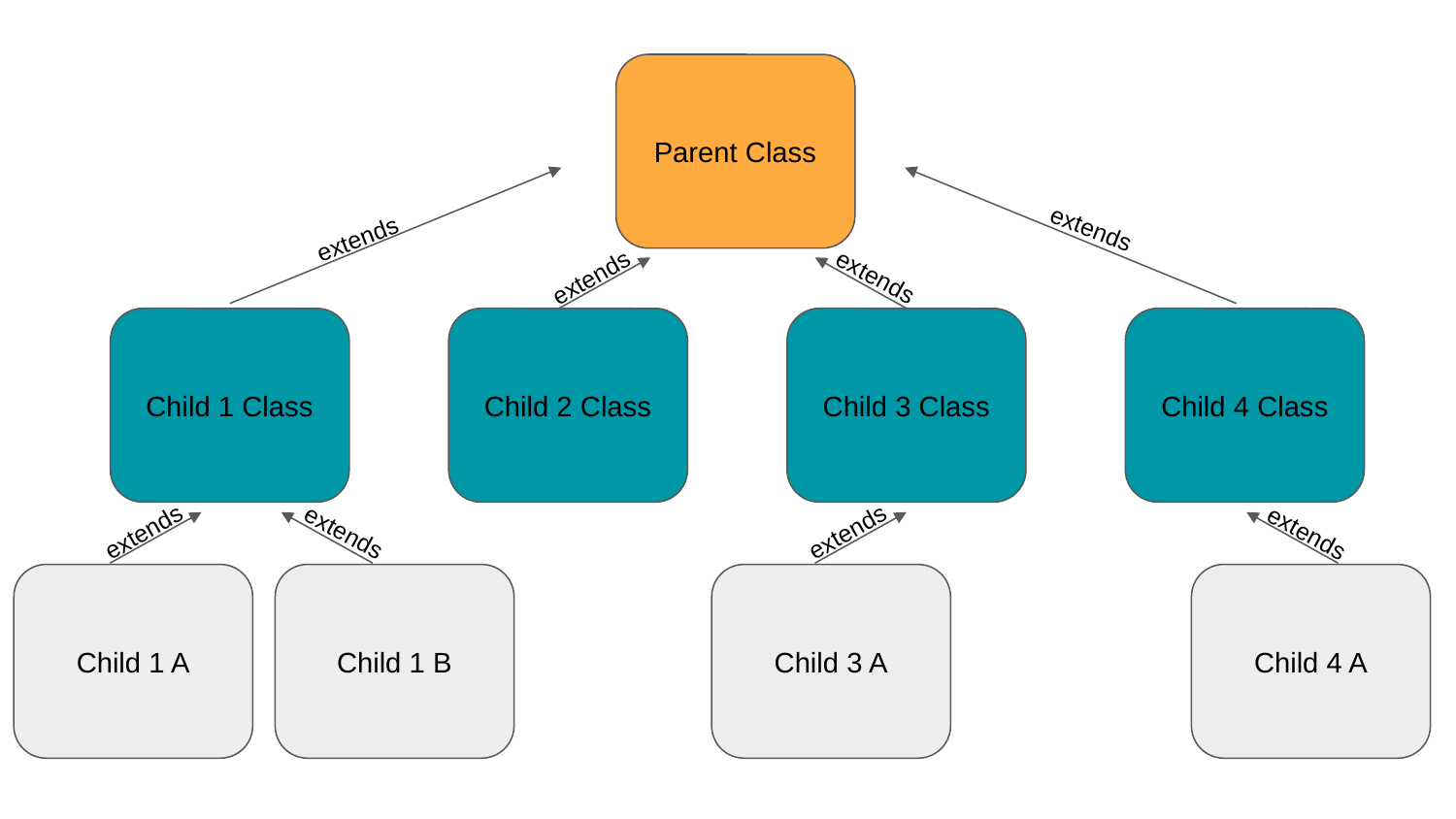

Parent Class
extends
Child 4 Class
extends
Child 1 Class
extends
Child 2 Class
extends
Child 3 Class
extends
extends
Child 1 A
Child 1 B
extends
Child 3 A
extends
Child 4 A